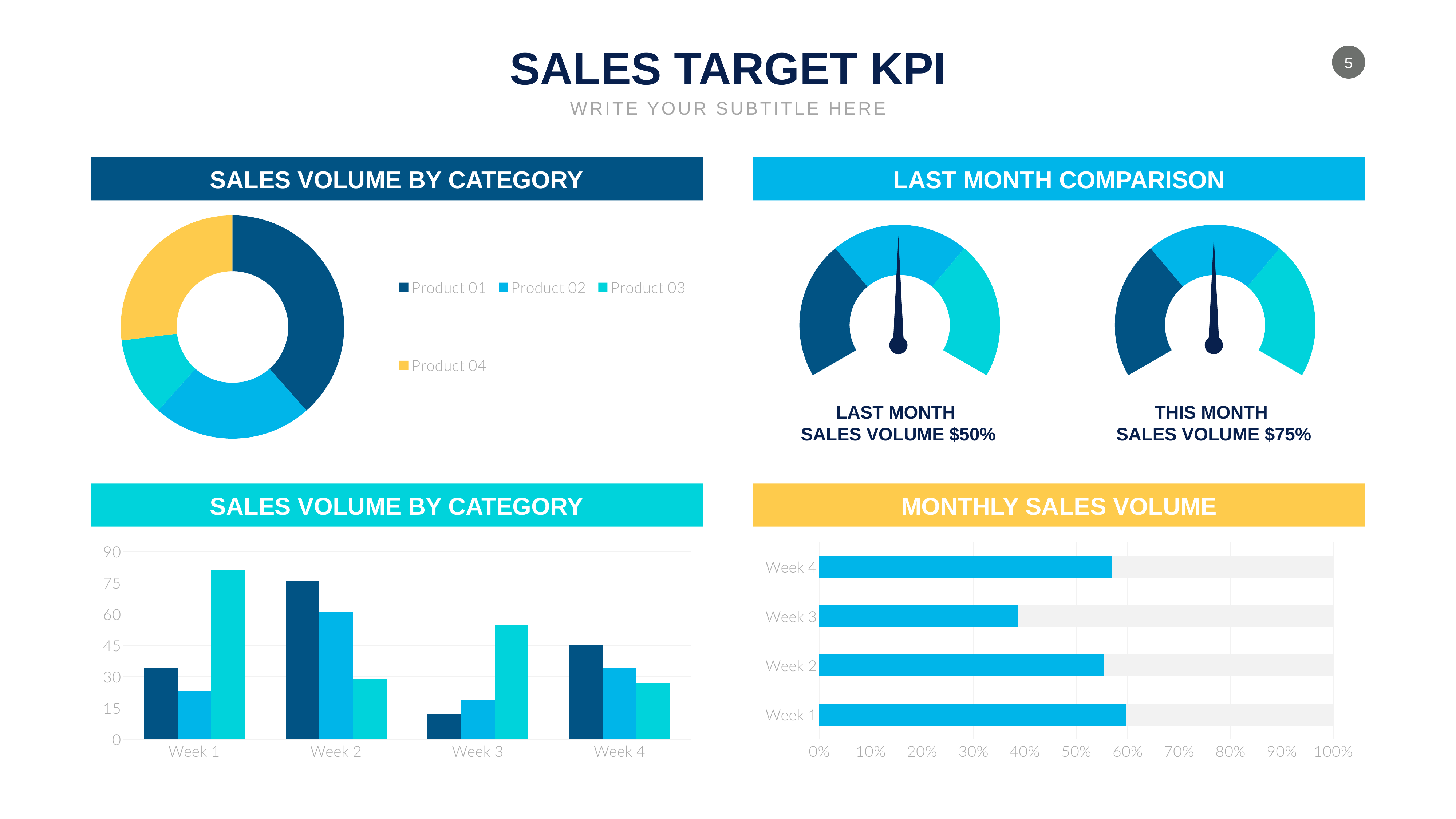

SALES TARGET KPI
WRITE YOUR SUBTITLE HERE

SALES VOLUME BY CATEGORY
LAST MONTH COMPARISON

### Chart

| Category | Sales |
|---|---|
| Product 01 | 10.0 |
| Product 02 | 6.0 |
| Product 03 | 3.0 |
| Product 04 | 7.0 |

### Chart

| Category | Sales |
|---|---|
| Product 01 | 10.0 |
| Product 02 | 10.0 |
| Product 03 | 10.0 |
| Product 04 | 15.0 |

### Chart

| Category | Sales |
|---|---|
| Product 01 | 10.0 |
| Product 02 | 10.0 |
| Product 03 | 10.0 |
| Product 04 | 15.0 |

LAST MONTH
SALES VOLUME $50%
THIS MONTH
SALES VOLUME $75%

SALES VOLUME BY CATEGORY
MONTHLY SALES VOLUME

### Chart

| Category | Series 1 | Series 2 | Series 3 |
|---|---|---|---|
| Week 1 | 34.0 | 23.0 | 81.0 |
| Week 2 | 76.0 | 61.0 | 29.0 |
| Week 3 | 12.0 | 19.0 | 55.0 |
| Week 4 | 45.0 | 34.0 | 27.0 |

### Chart

| Category | Series 1 | Series 2 |
|---|---|---|
| Week 1 | 34.0 | 23.0 |
| Week 2 | 76.0 | 61.0 |
| Week 3 | 12.0 | 19.0 |
| Week 4 | 45.0 | 34.0 |